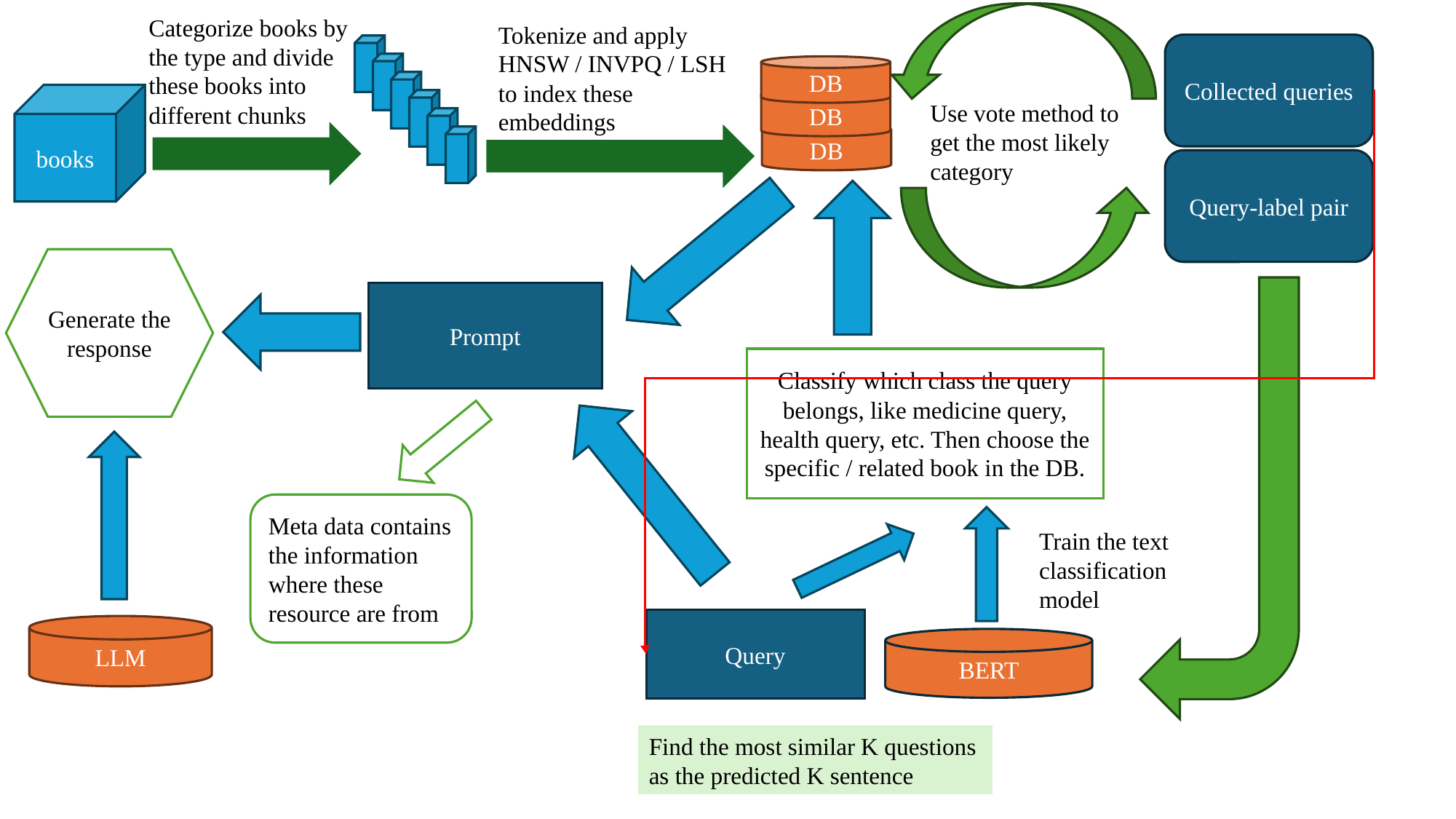

Categorize books by the type and divide these books into different chunks
Tokenize and apply HNSW / INVPQ / LSH to index these embeddings
Collected queries

DB

books
DB

Use vote method to get the most likely category

DB

Query-label pair

Generate the response

Prompt

Classify which class the query belongs, like medicine query, health query, etc. Then choose the specific / related book in the DB.

Meta data contains the information where these resource are from
Train the text classification model

Query
LLM
BERT
Find the most similar K questions as the predicted K sentence